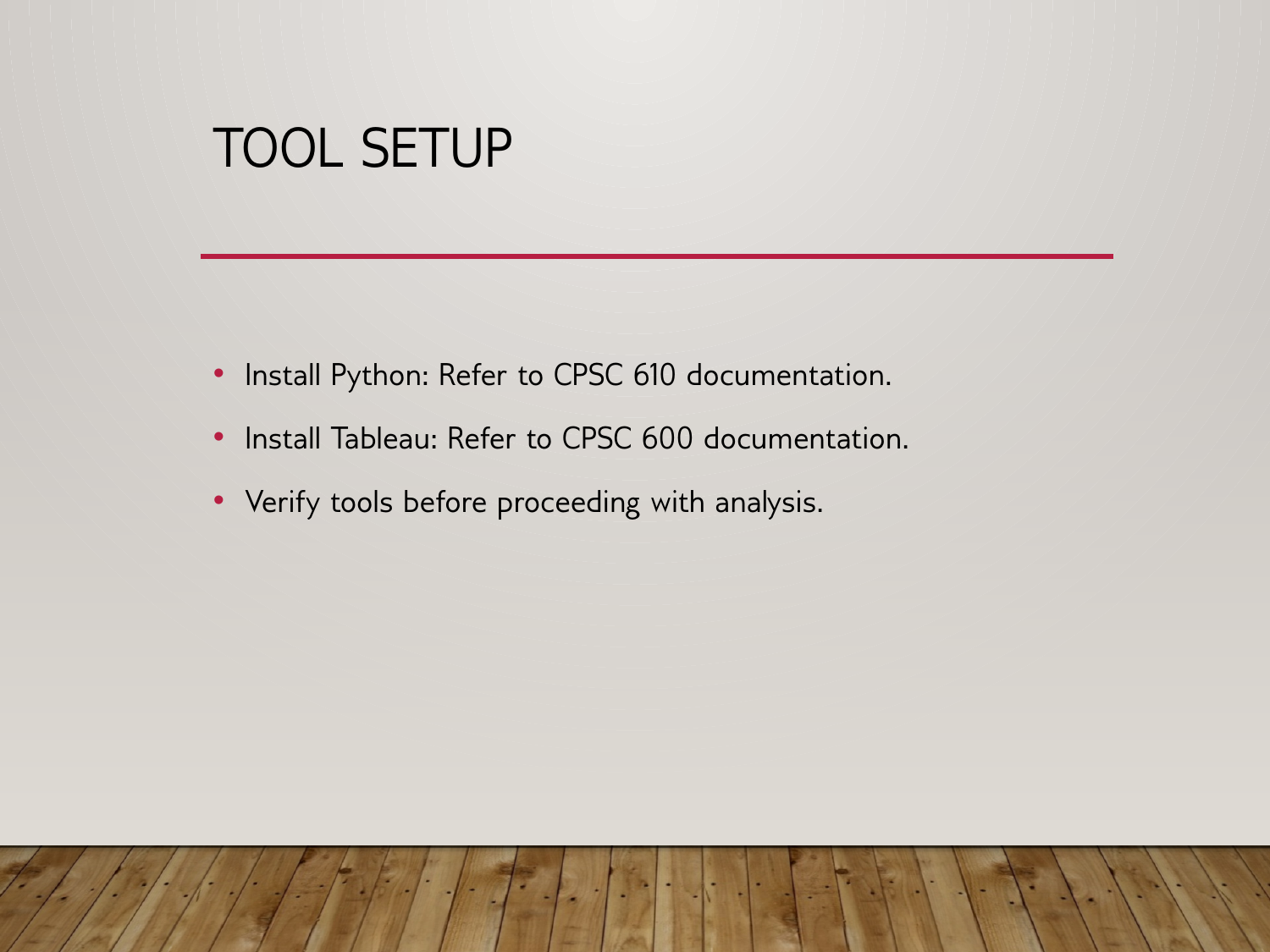

# Tool Setup

Install Python: Refer to CPSC 610 documentation.
Install Tableau: Refer to CPSC 600 documentation.
Verify tools before proceeding with analysis.